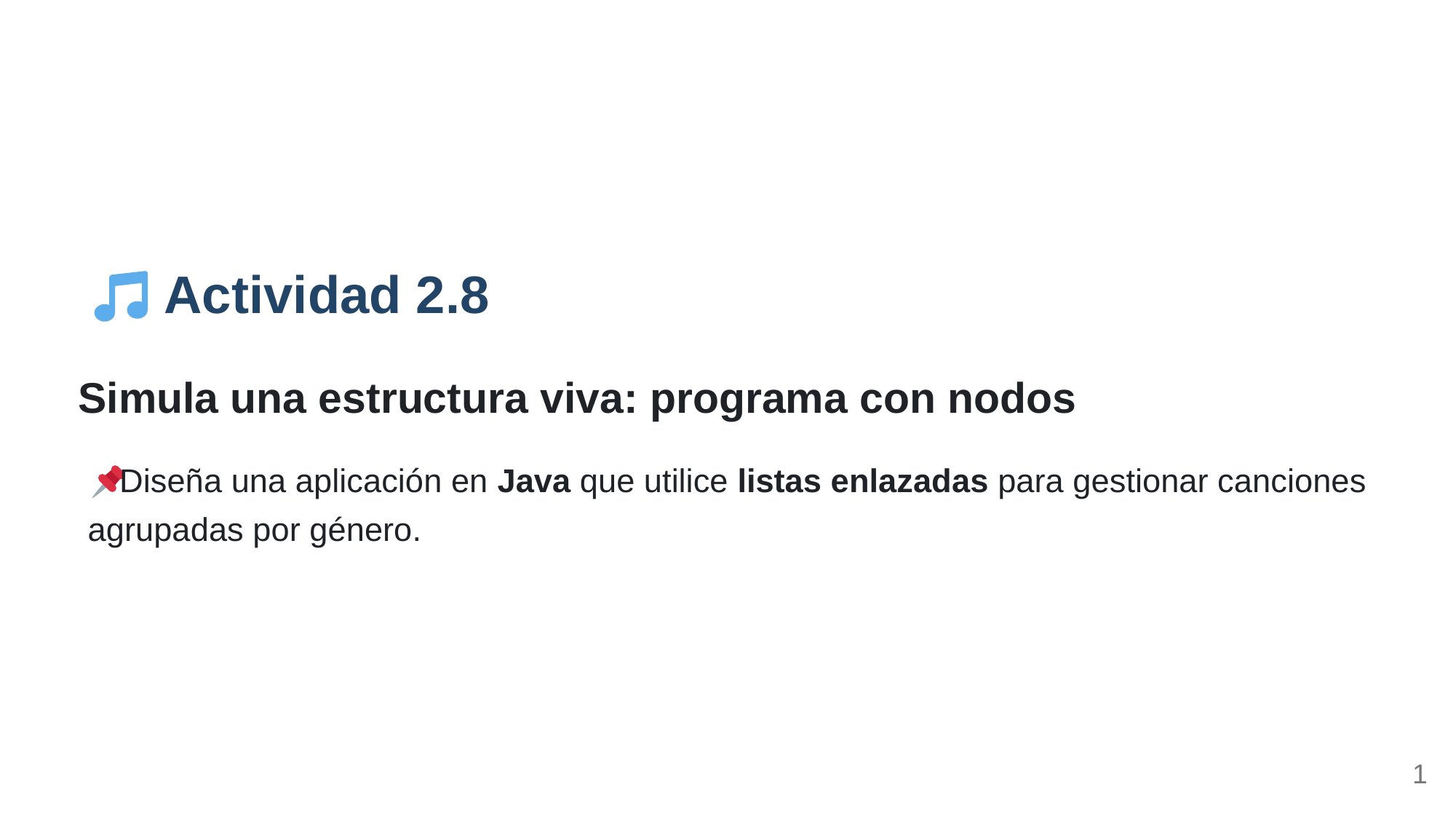

Actividad 2.8

Simula una estructura viva: programa con nodos
 Diseña una aplicación en Java que utilice listas enlazadas para gestionar canciones

agrupadas por género.
1